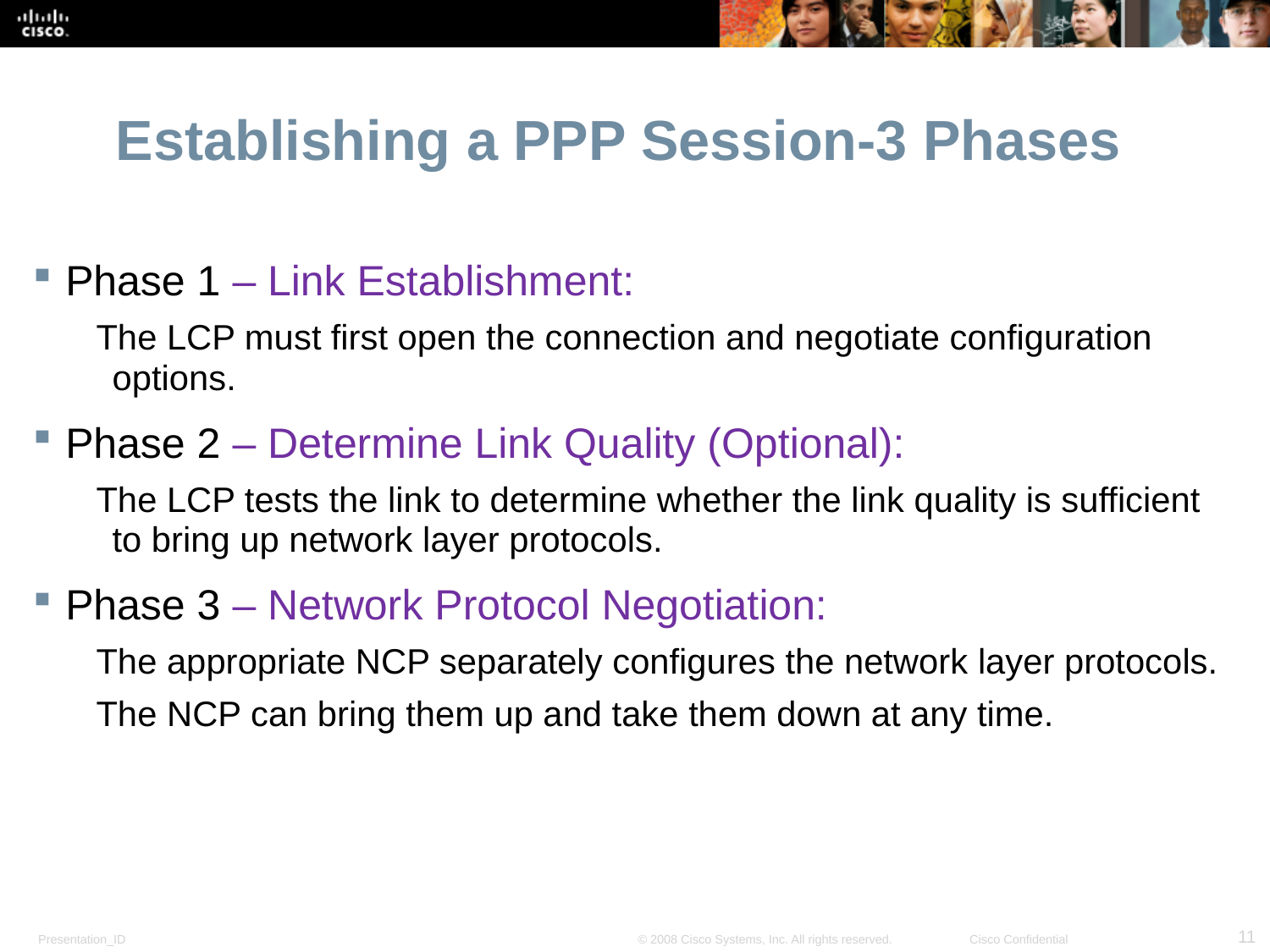

# Establishing a PPP Session-3 Phases
Phase 1 – Link Establishment:
The LCP must first open the connection and negotiate configuration options.
Phase 2 – Determine Link Quality (Optional):
The LCP tests the link to determine whether the link quality is sufficient to bring up network layer protocols.
Phase 3 – Network Protocol Negotiation:
The appropriate NCP separately configures the network layer protocols.
The NCP can bring them up and take them down at any time.